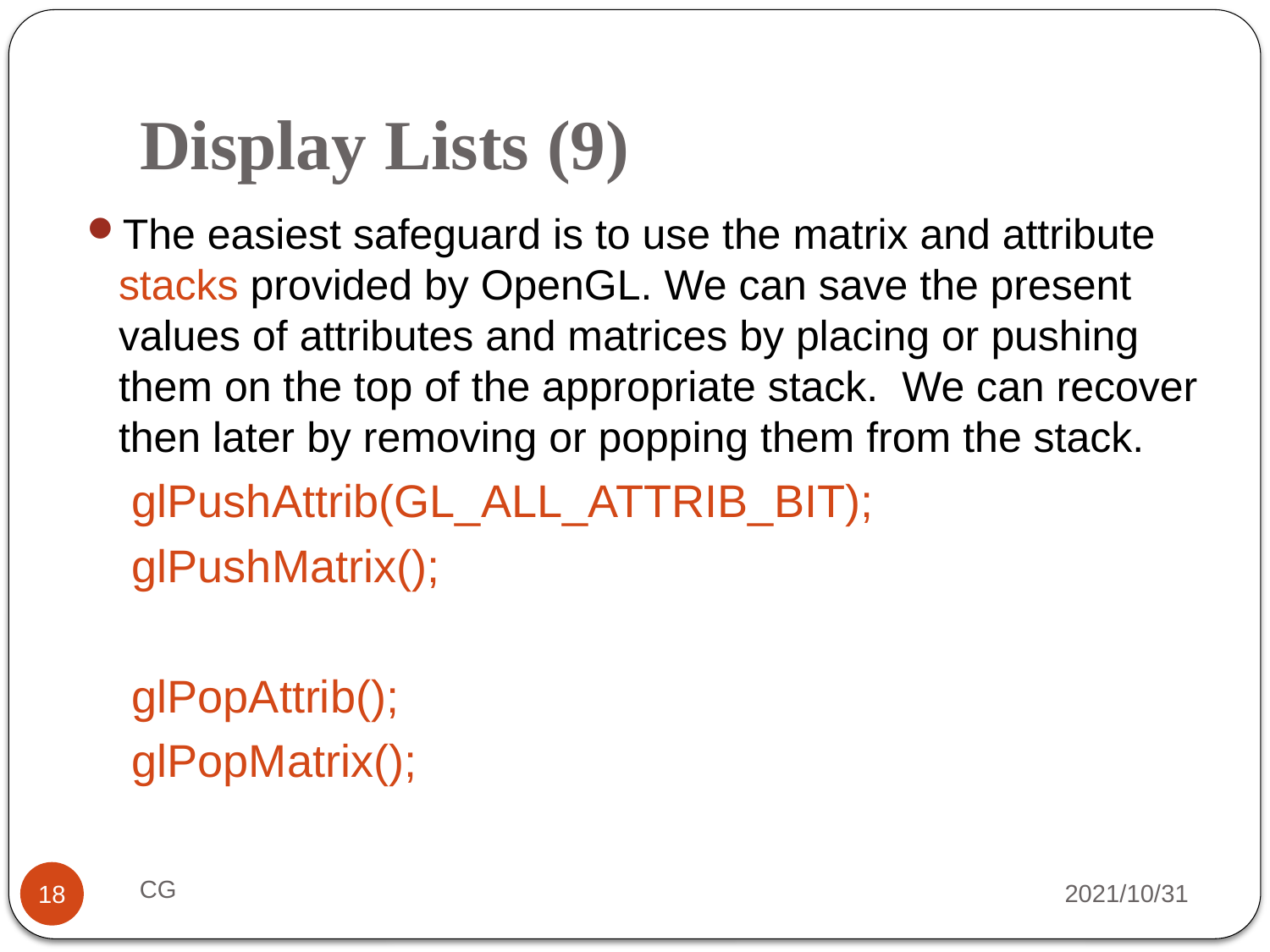

# Display Lists (9)
The easiest safeguard is to use the matrix and attribute stacks provided by OpenGL. We can save the present values of attributes and matrices by placing or pushing them on the top of the appropriate stack.  We can recover then later by removing or popping them from the stack.
       glPushAttrib(GL_ALL_ATTRIB_BIT);
       glPushMatrix();

       glPopAttrib();
       glPopMatrix();

CG
2021/10/31
18